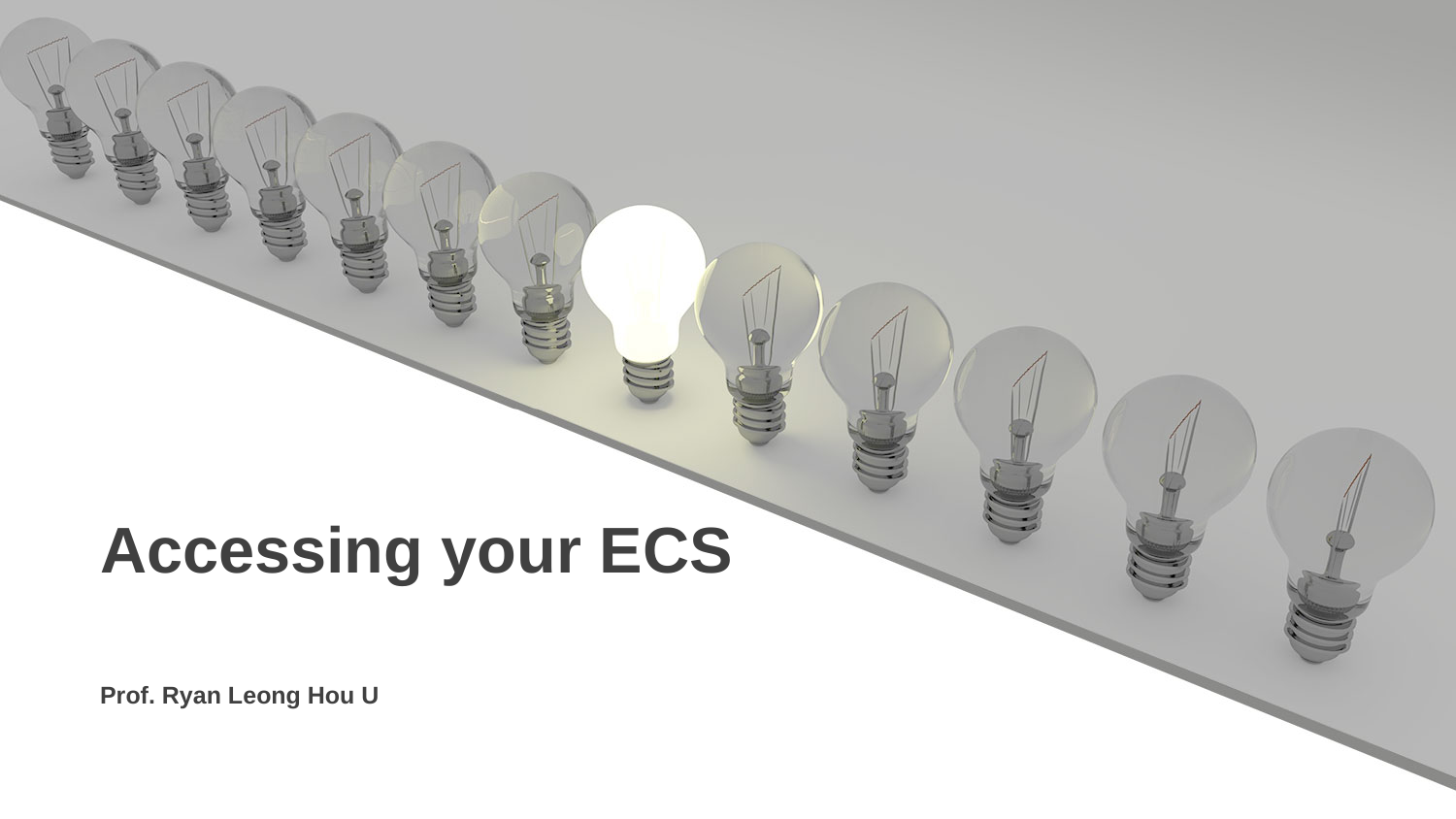

Accessing your ECS
Prof. Ryan Leong Hou U